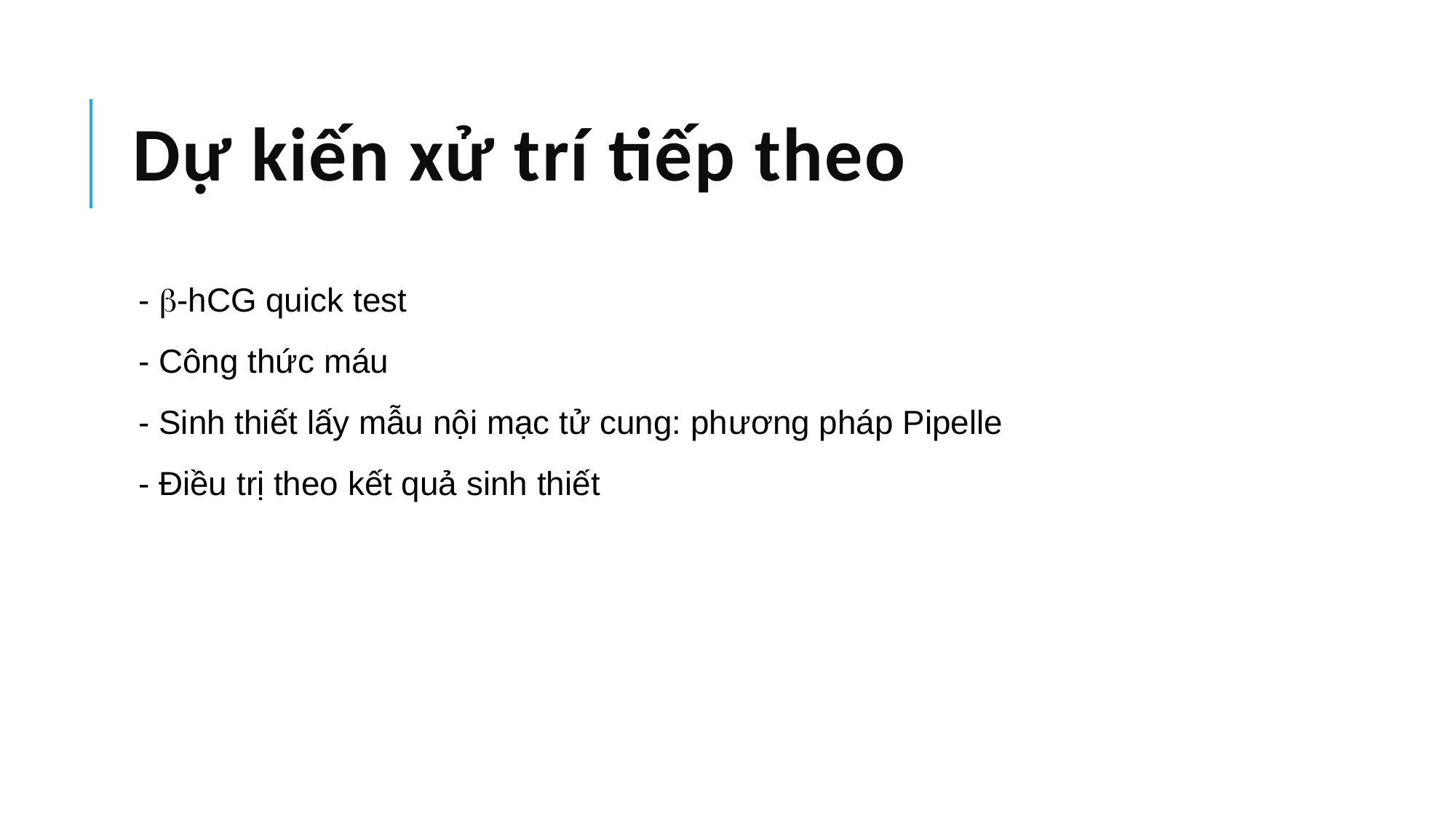

# Dự kiến xử trí tiếp theo
- β-hCG quick test
- Công thức máu
- Sinh thiết lấy mẫu nội mạc tử cung: phương pháp Pipelle
- Điều trị theo kết quả sinh thiết